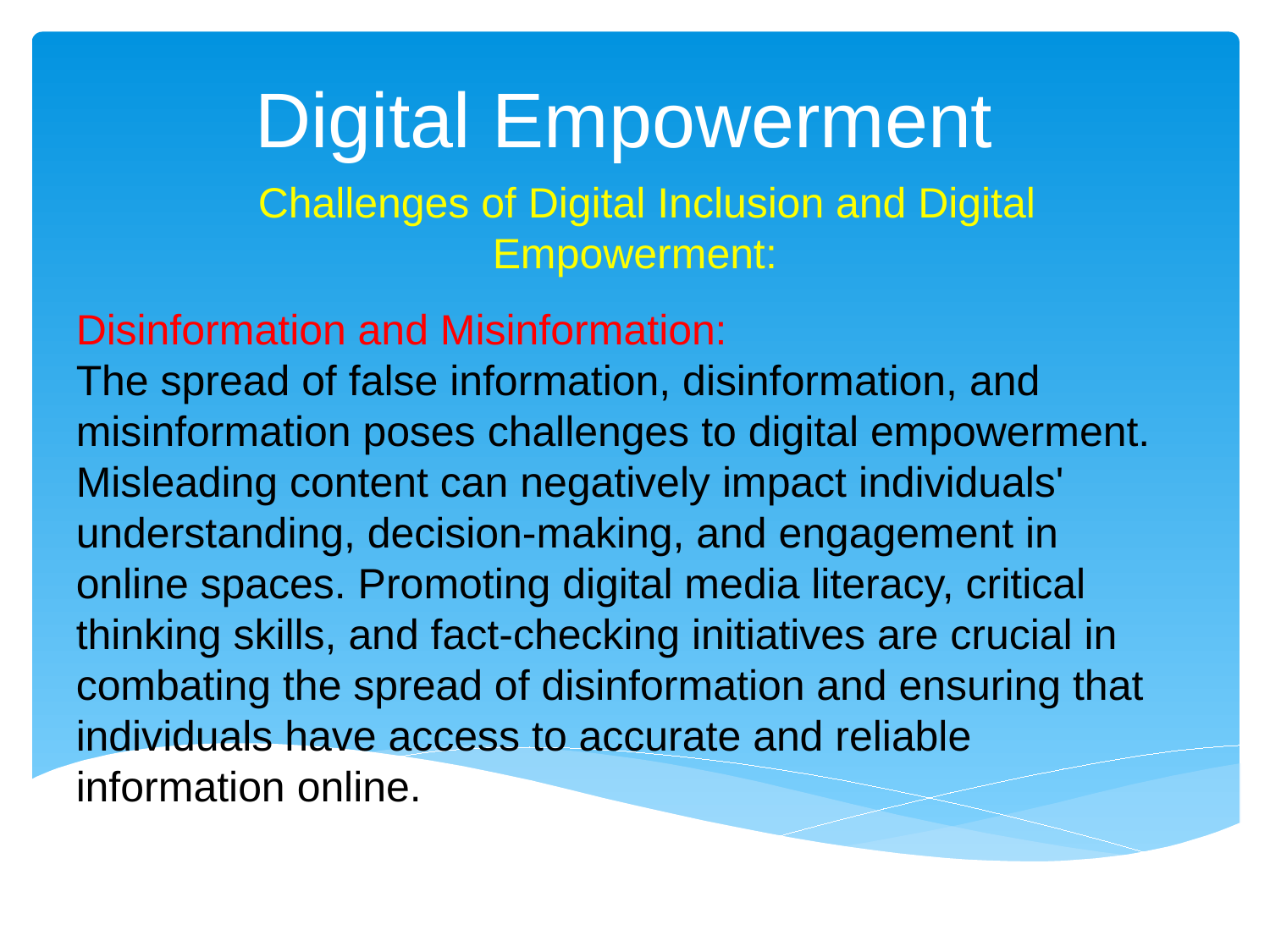

# Digital Empowerment
  Challenges of Digital Inclusion and Digital Empowerment:
Disinformation and Misinformation:
The spread of false information, disinformation, and misinformation poses challenges to digital empowerment. Misleading content can negatively impact individuals' understanding, decision-making, and engagement in online spaces. Promoting digital media literacy, critical thinking skills, and fact-checking initiatives are crucial in combating the spread of disinformation and ensuring that individuals have access to accurate and reliable information online.